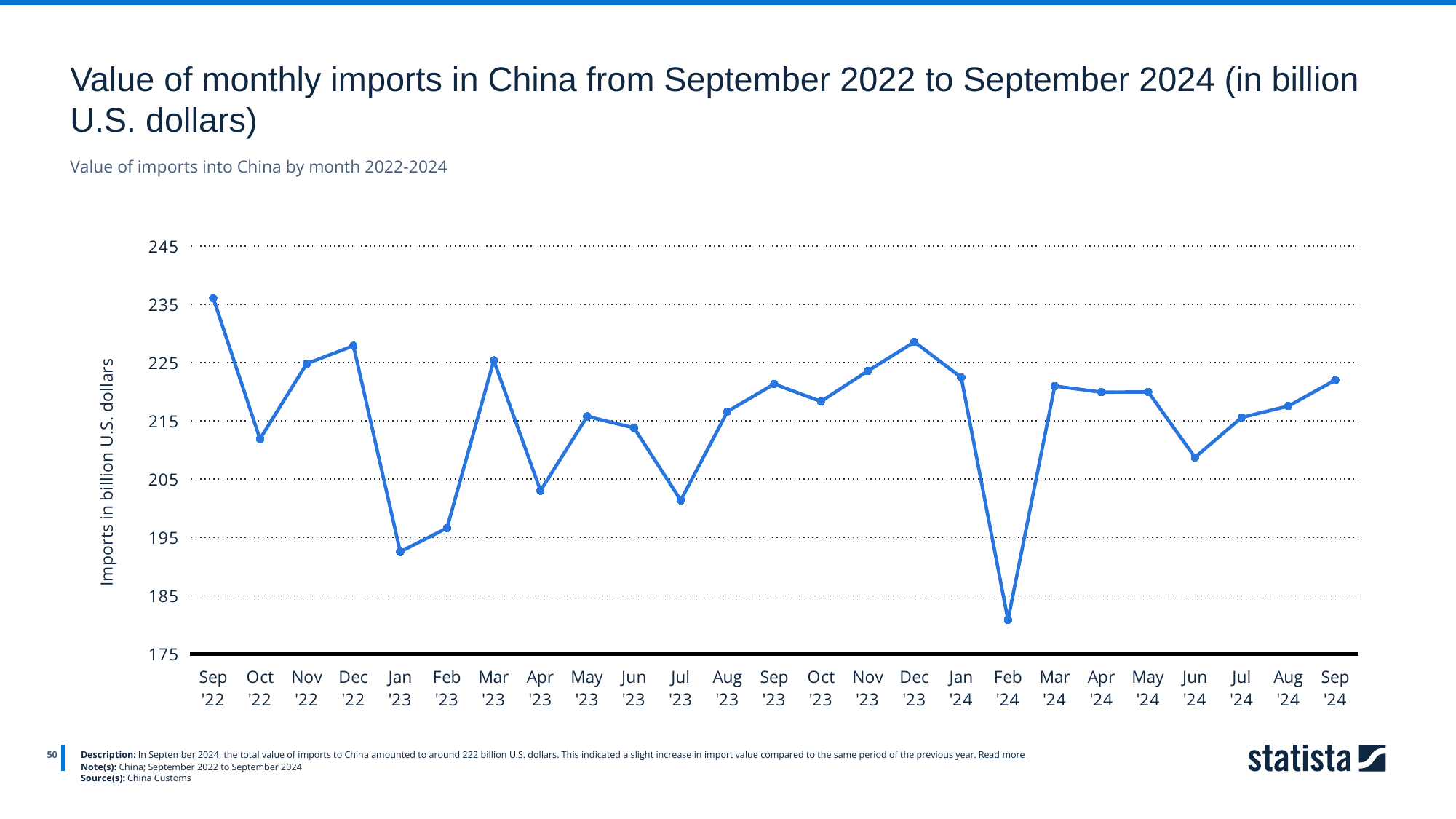

Value of monthly imports in China from September 2022 to September 2024 (in billion U.S. dollars)
Value of imports into China by month 2022-2024

### Chart

| Category | Column1 |
|---|---|
| Sep '22 | 236.09 |
| Oct '22 | 211.91 |
| Nov '22 | 224.83 |
| Dec '22 | 227.89 |
| Jan '23 | 192.55 |
| Feb '23 | 196.62 |
| Mar '23 | 225.38 |
| Apr '23 | 203.03 |
| May '23 | 215.78 |
| Jun '23 | 213.82 |
| Jul '23 | 201.38 |
| Aug '23 | 216.62 |
| Sep '23 | 221.33 |
| Oct '23 | 218.34 |
| Nov '23 | 223.56 |
| Dec '23 | 228.55 |
| Jan '24 | 222.48 |
| Feb '24 | 180.88 |
| Mar '24 | 220.98 |
| Apr '24 | 219.93 |
| May '24 | 219.97 |
| Jun '24 | 208.75 |
| Jul '24 | 215.61 |
| Aug '24 | 217.55 |
| Sep '24 | 222.0 |
50
Description: In September 2024, the total value of imports to China amounted to around 222 billion U.S. dollars. This indicated a slight increase in import value compared to the same period of the previous year. Read more
Note(s): China; September 2022 to September 2024
Source(s): China Customs